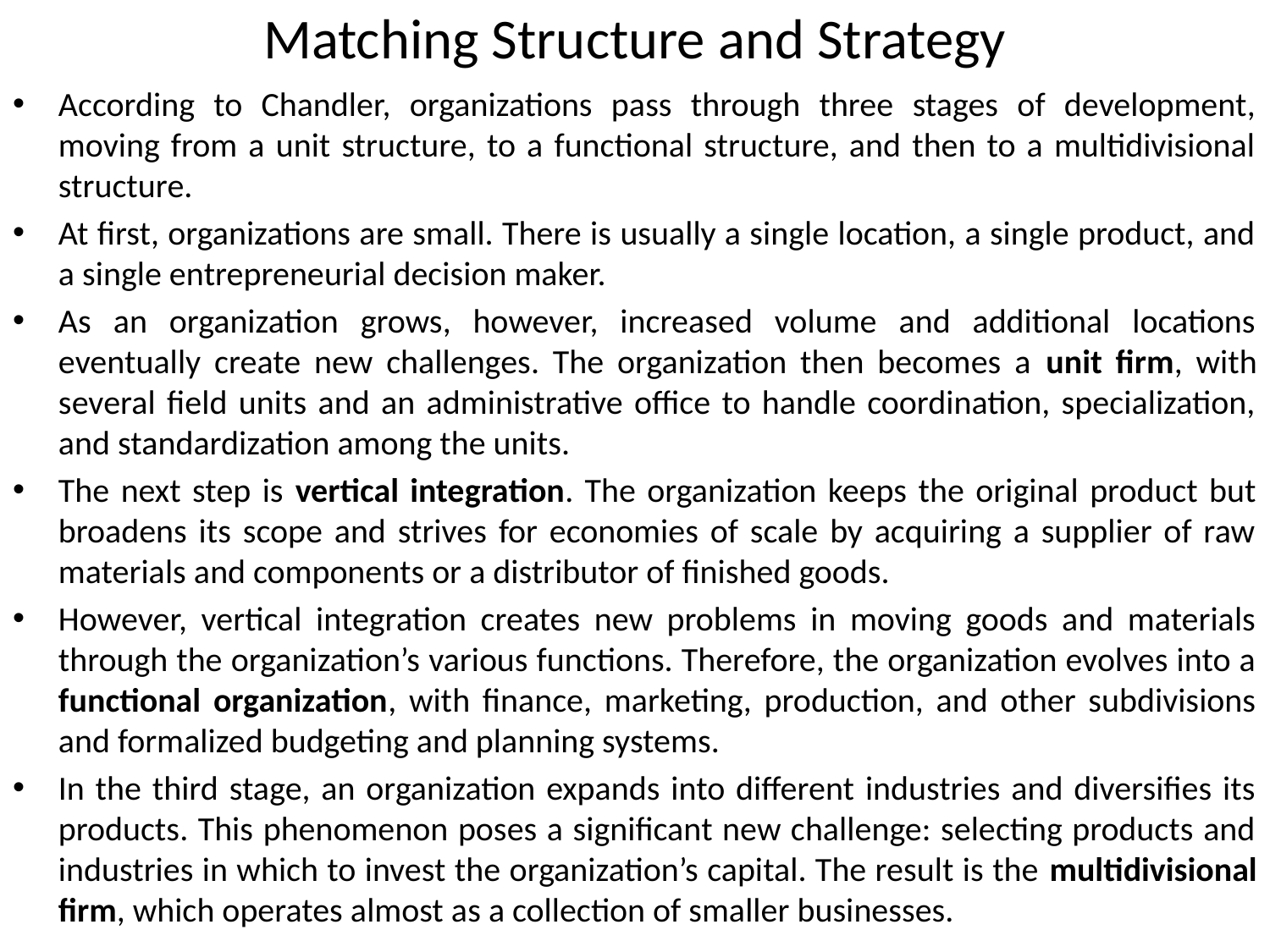

# Matching Structure and Strategy
According to Chandler, organizations pass through three stages of development, moving from a unit structure, to a functional structure, and then to a multidivisional structure.
At first, organizations are small. There is usually a single location, a single product, and a single entrepreneurial decision maker.
As an organization grows, however, increased volume and additional locations eventually create new challenges. The organization then becomes a unit firm, with several field units and an administrative office to handle coordination, specialization, and standardization among the units.
The next step is vertical integration. The organization keeps the original product but broadens its scope and strives for economies of scale by acquiring a supplier of raw materials and components or a distributor of finished goods.
However, vertical integration creates new problems in moving goods and materials through the organization’s various functions. Therefore, the organization evolves into a functional organization, with finance, marketing, production, and other subdivisions and formalized budgeting and planning systems.
In the third stage, an organization expands into different industries and diversifies its products. This phenomenon poses a significant new challenge: selecting products and industries in which to invest the organization’s capital. The result is the multidivisional firm, which operates almost as a collection of smaller businesses.